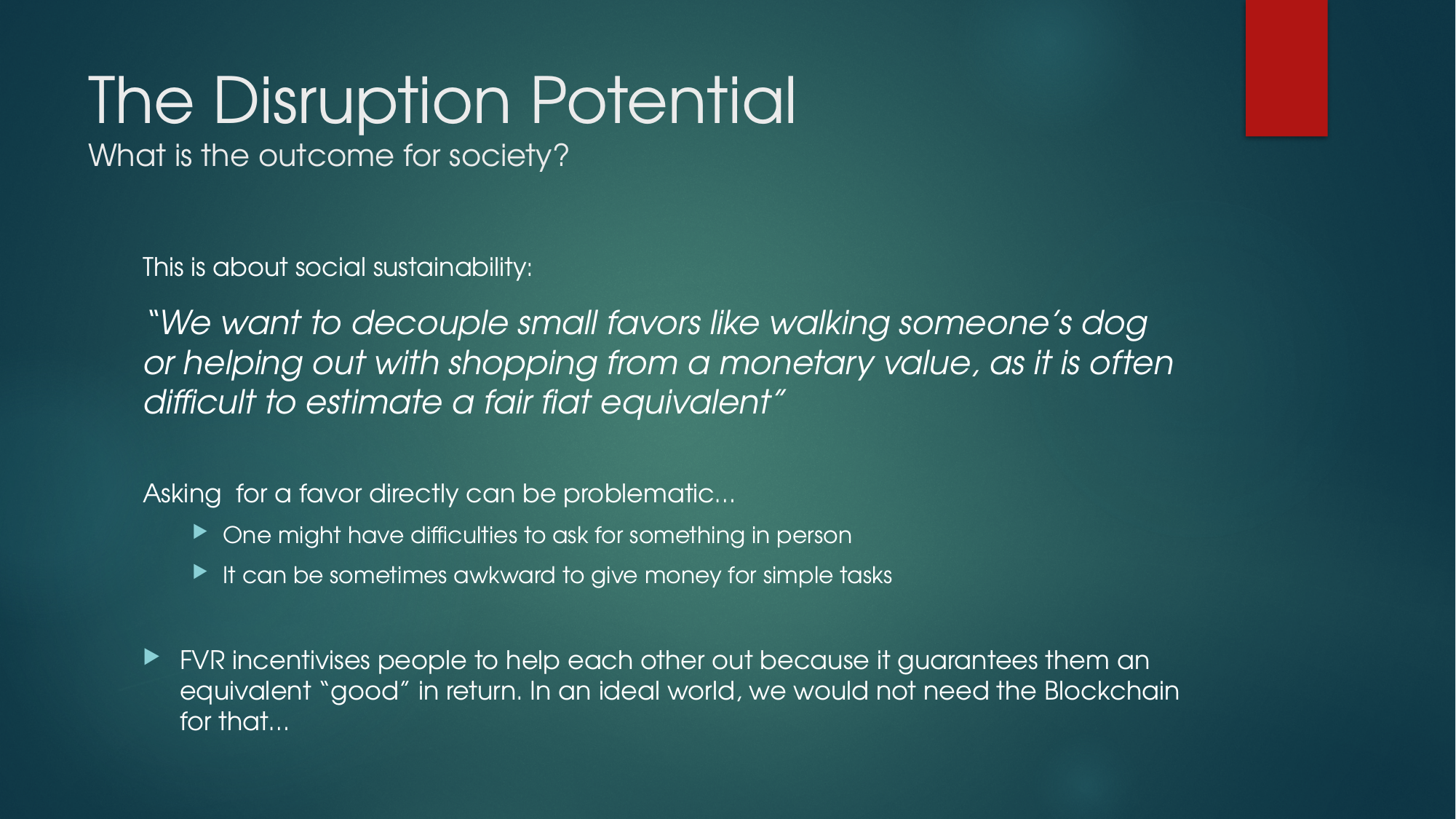

# The Disruption Potential What is the outcome for society?
This is about social sustainability:
“We want to decouple small favors like walking someone’s dog or helping out with shopping from a monetary value, as it is often difficult to estimate a fair fiat equivalent”

Asking  for a favor directly can be problematic…
One might have difficulties to ask for something in person
It can be sometimes awkward to give money for simple tasks

FVR incentivises people to help each other out because it guarantees them an equivalent “good” in return. In an ideal world, we would not need the Blockchain for that…